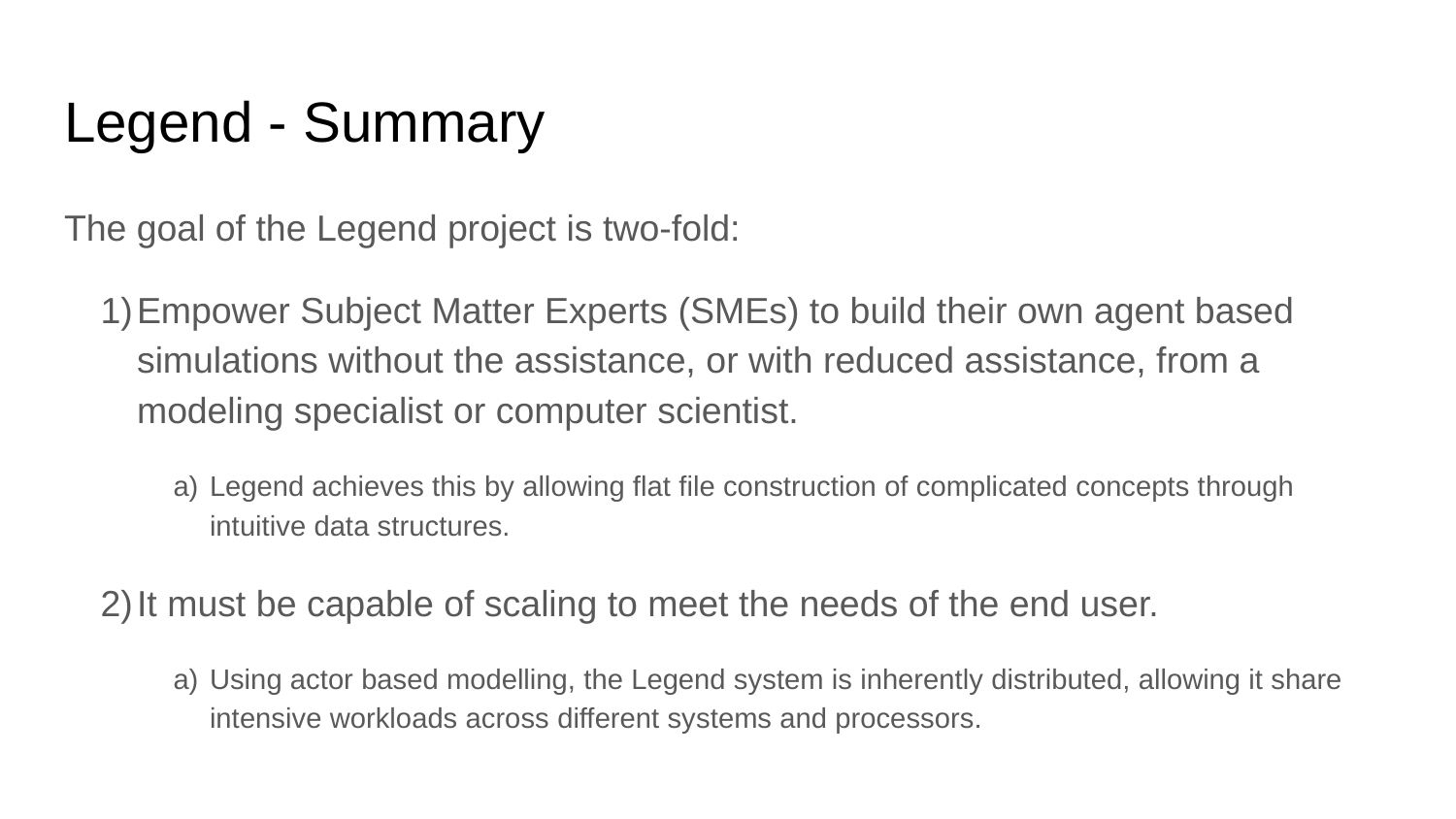

# Legend - Summary
The goal of the Legend project is two-fold:
Empower Subject Matter Experts (SMEs) to build their own agent based simulations without the assistance, or with reduced assistance, from a modeling specialist or computer scientist.
Legend achieves this by allowing flat file construction of complicated concepts through intuitive data structures.
It must be capable of scaling to meet the needs of the end user.
Using actor based modelling, the Legend system is inherently distributed, allowing it share intensive workloads across different systems and processors.